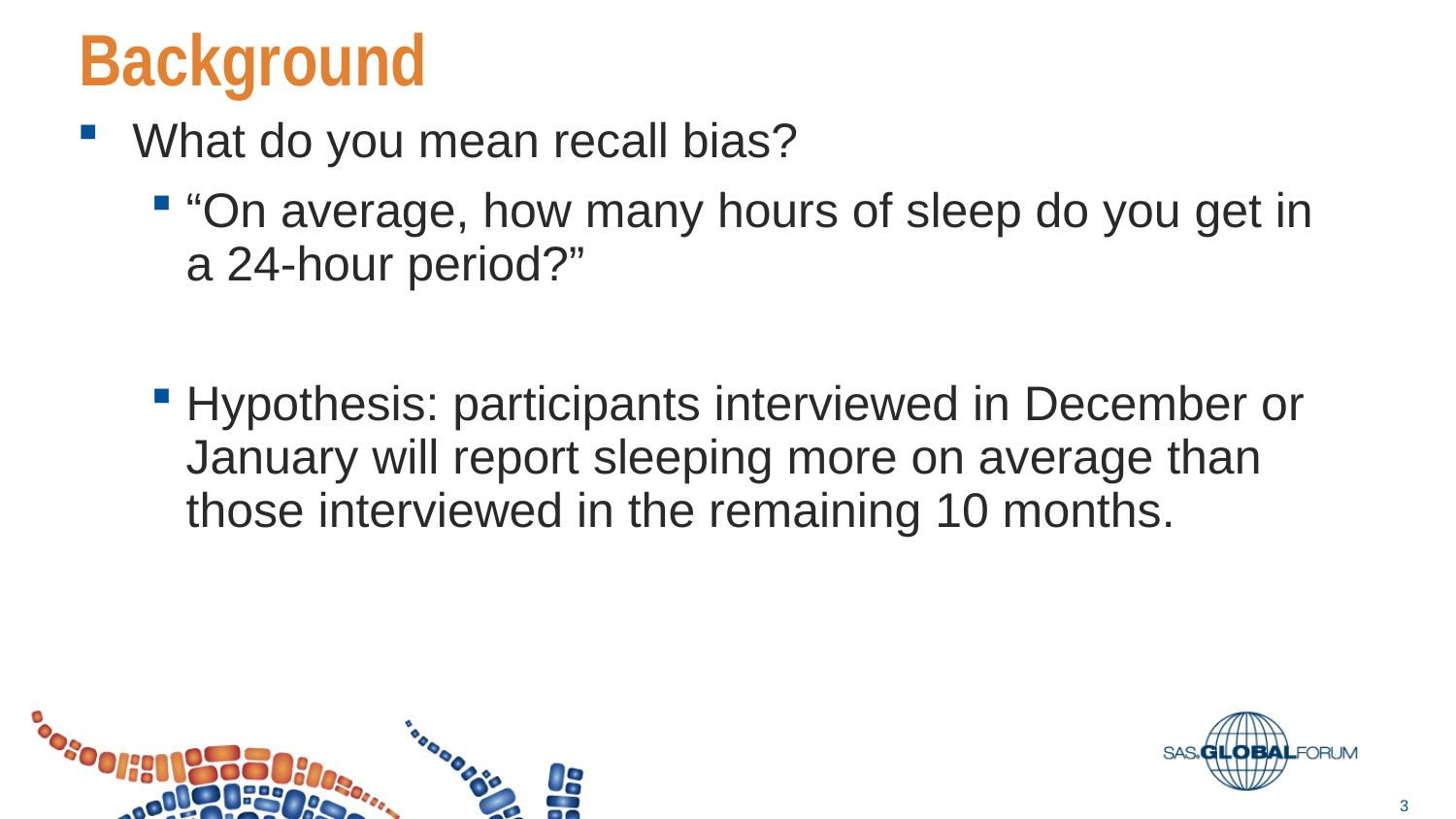

# Background
What do you mean recall bias?
“On average, how many hours of sleep do you get in a 24-hour period?”

Hypothesis: participants interviewed in December or January will report sleeping more on average than those interviewed in the remaining 10 months.